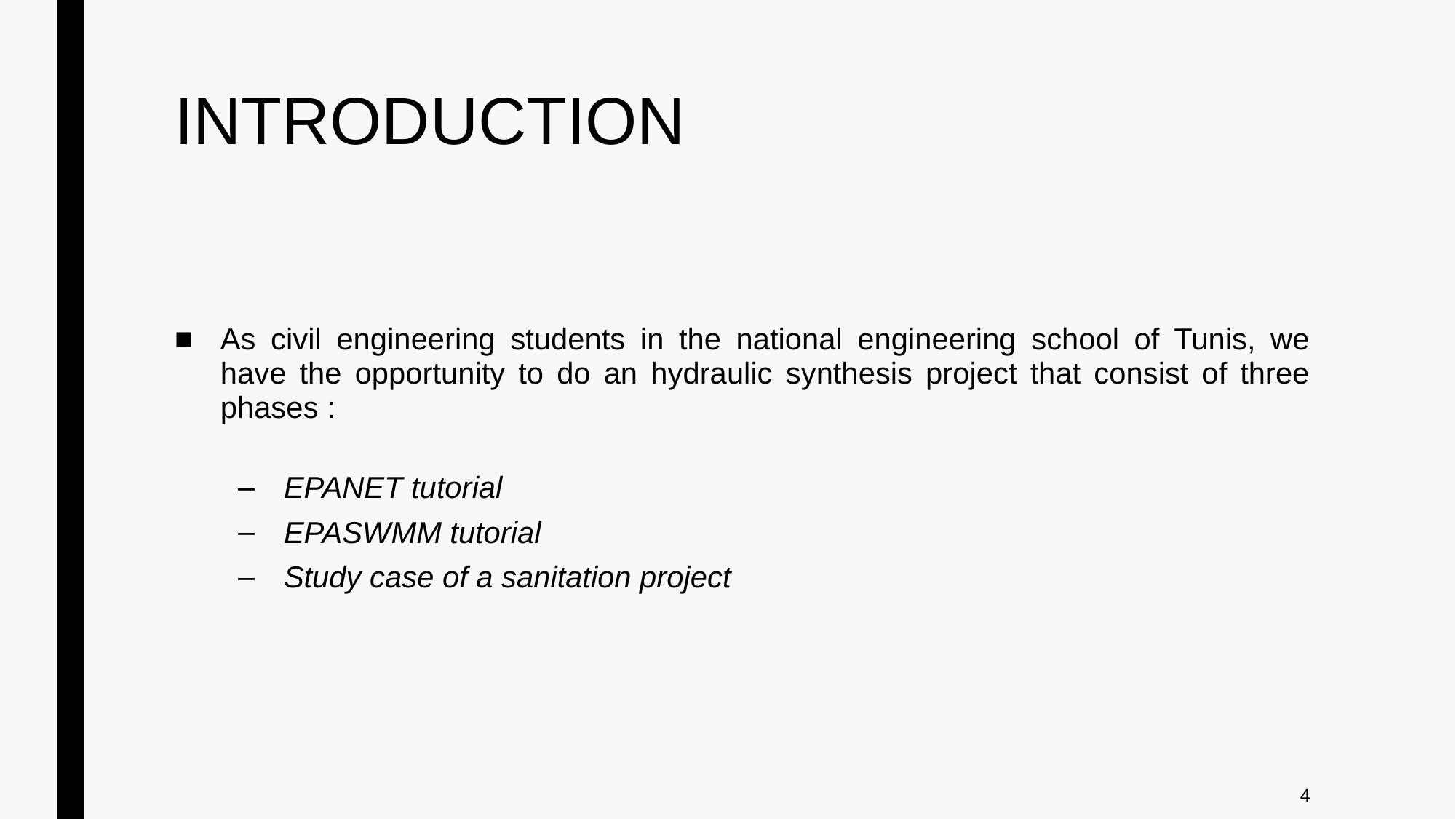

# INTRODUCTION
As civil engineering students in the national engineering school of Tunis, we have the opportunity to do an hydraulic synthesis project that consist of three phases :

EPANET tutorial
EPASWMM tutorial
Study case of a sanitation project

4